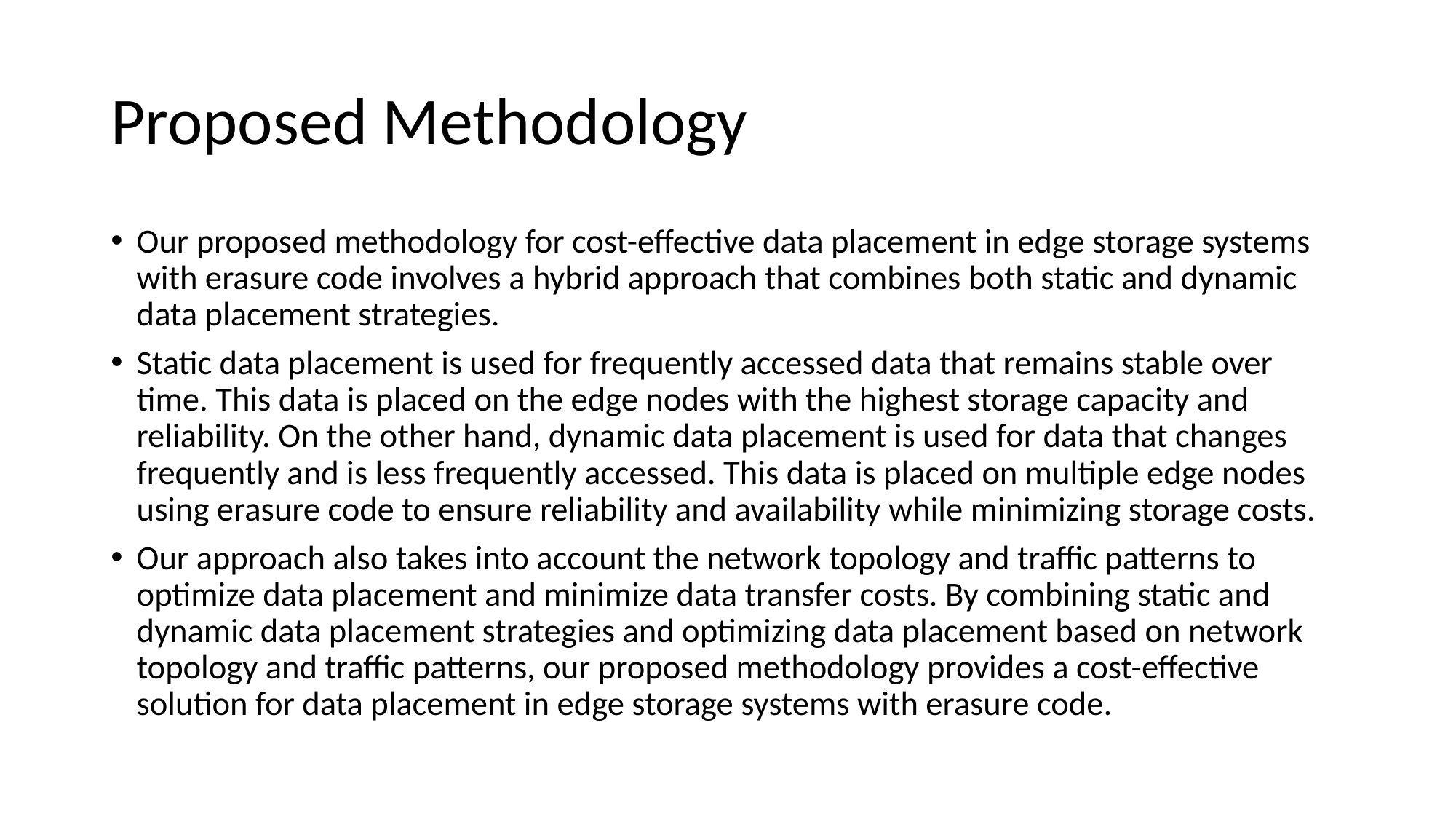

# Proposed Methodology
Our proposed methodology for cost-effective data placement in edge storage systems with erasure code involves a hybrid approach that combines both static and dynamic data placement strategies.
Static data placement is used for frequently accessed data that remains stable over time. This data is placed on the edge nodes with the highest storage capacity and reliability. On the other hand, dynamic data placement is used for data that changes frequently and is less frequently accessed. This data is placed on multiple edge nodes using erasure code to ensure reliability and availability while minimizing storage costs.
Our approach also takes into account the network topology and traffic patterns to optimize data placement and minimize data transfer costs. By combining static and dynamic data placement strategies and optimizing data placement based on network topology and traffic patterns, our proposed methodology provides a cost-effective solution for data placement in edge storage systems with erasure code.